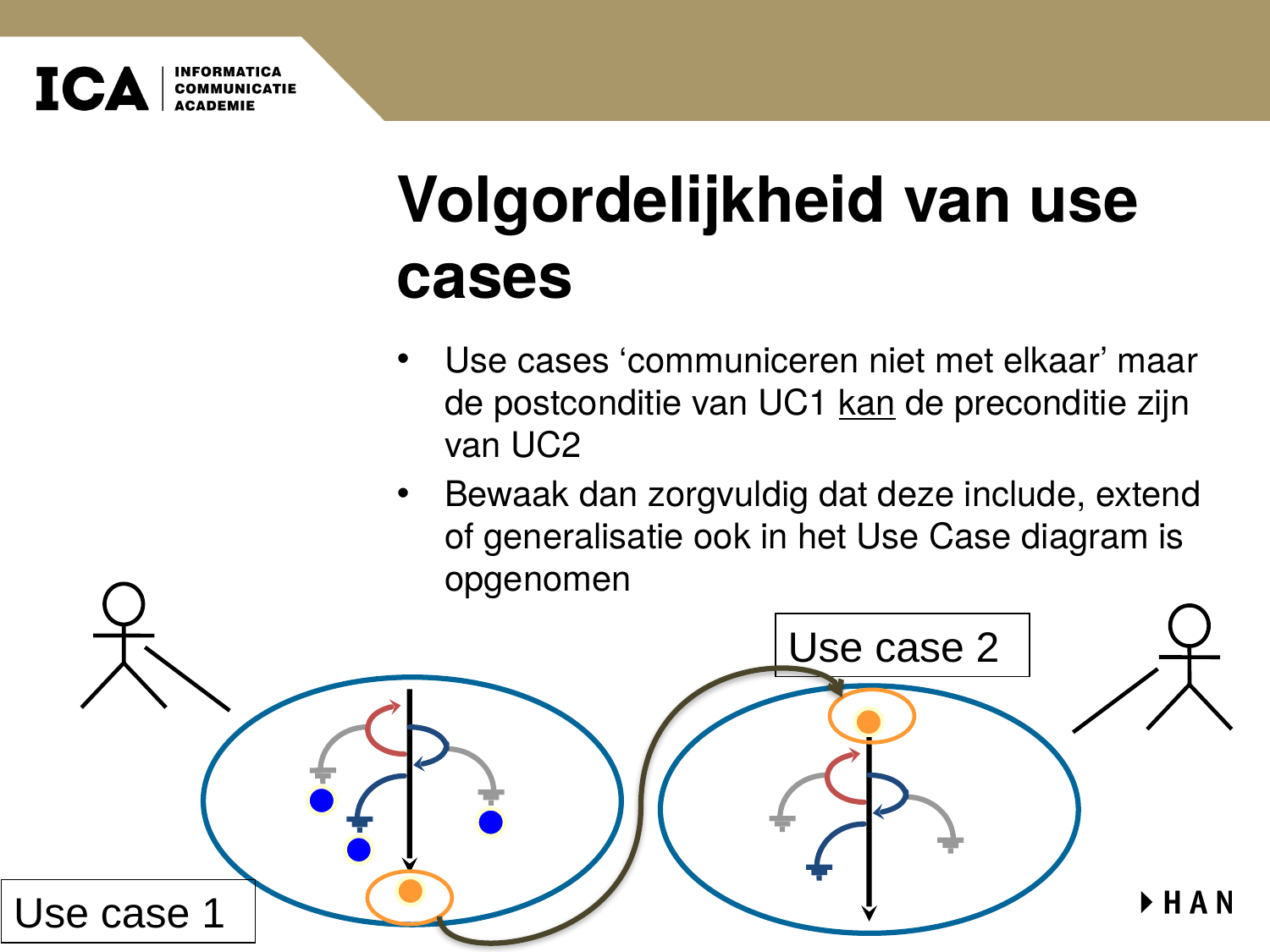

# Volgordelijkheid van use cases

Use cases ‘communiceren niet met elkaar’ maar de postconditie van UC1 kan de preconditie zijn van UC2
Bewaak dan zorgvuldig dat deze include, extend of generalisatie ook in het Use Case diagram is opgenomen

Use case 2

Use case 1